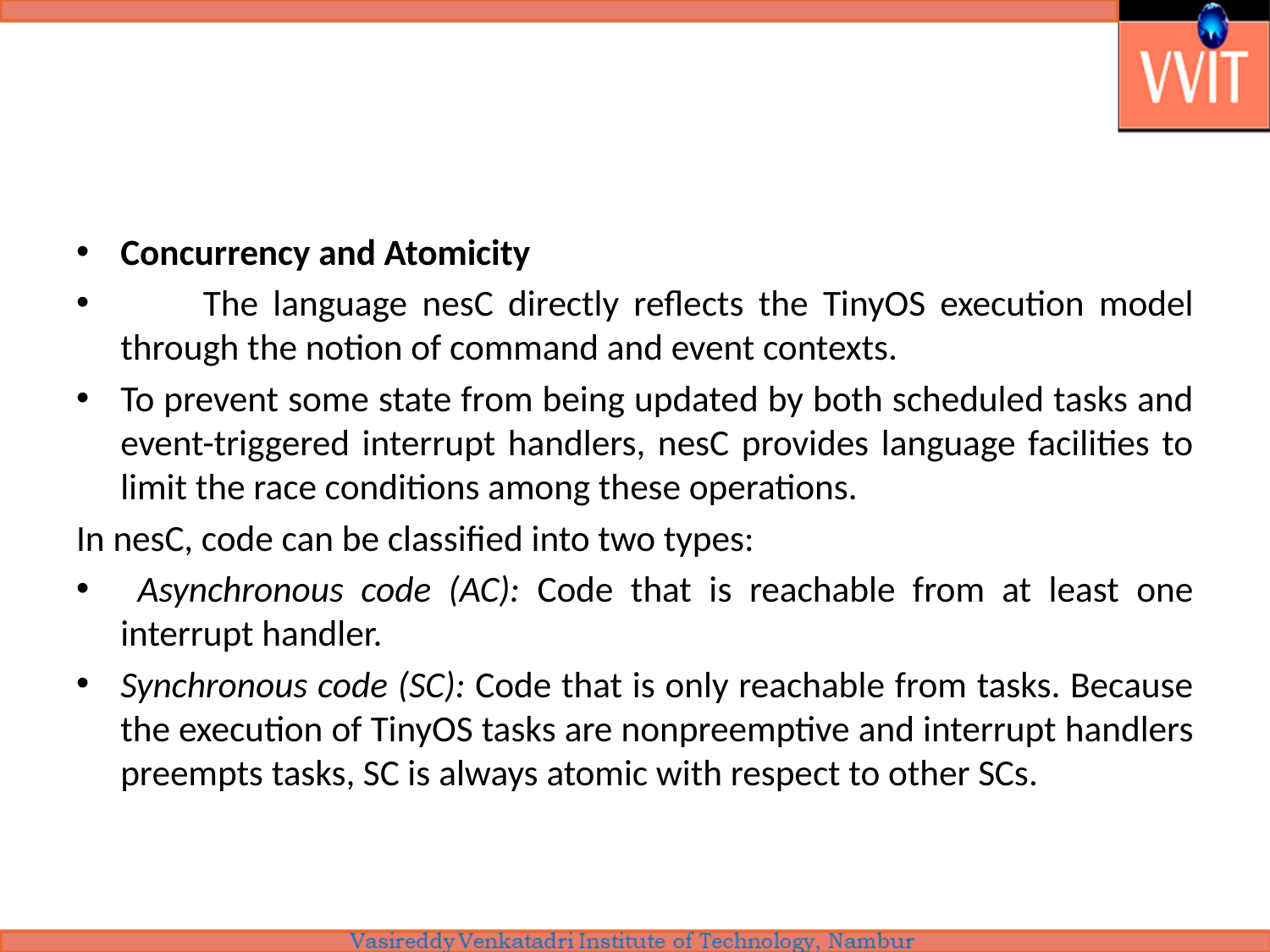

#
Concurrency and Atomicity
	The language nesC directly reflects the TinyOS execution model through the notion of command and event contexts.
To prevent some state from being updated by both scheduled tasks and event-triggered interrupt handlers, nesC provides language facilities to limit the race conditions among these operations.
In nesC, code can be classified into two types:
 Asynchronous code (AC): Code that is reachable from at least one interrupt handler.
Synchronous code (SC): Code that is only reachable from tasks. Because the execution of TinyOS tasks are nonpreemptive and interrupt handlers preempts tasks, SC is always atomic with respect to other SCs.